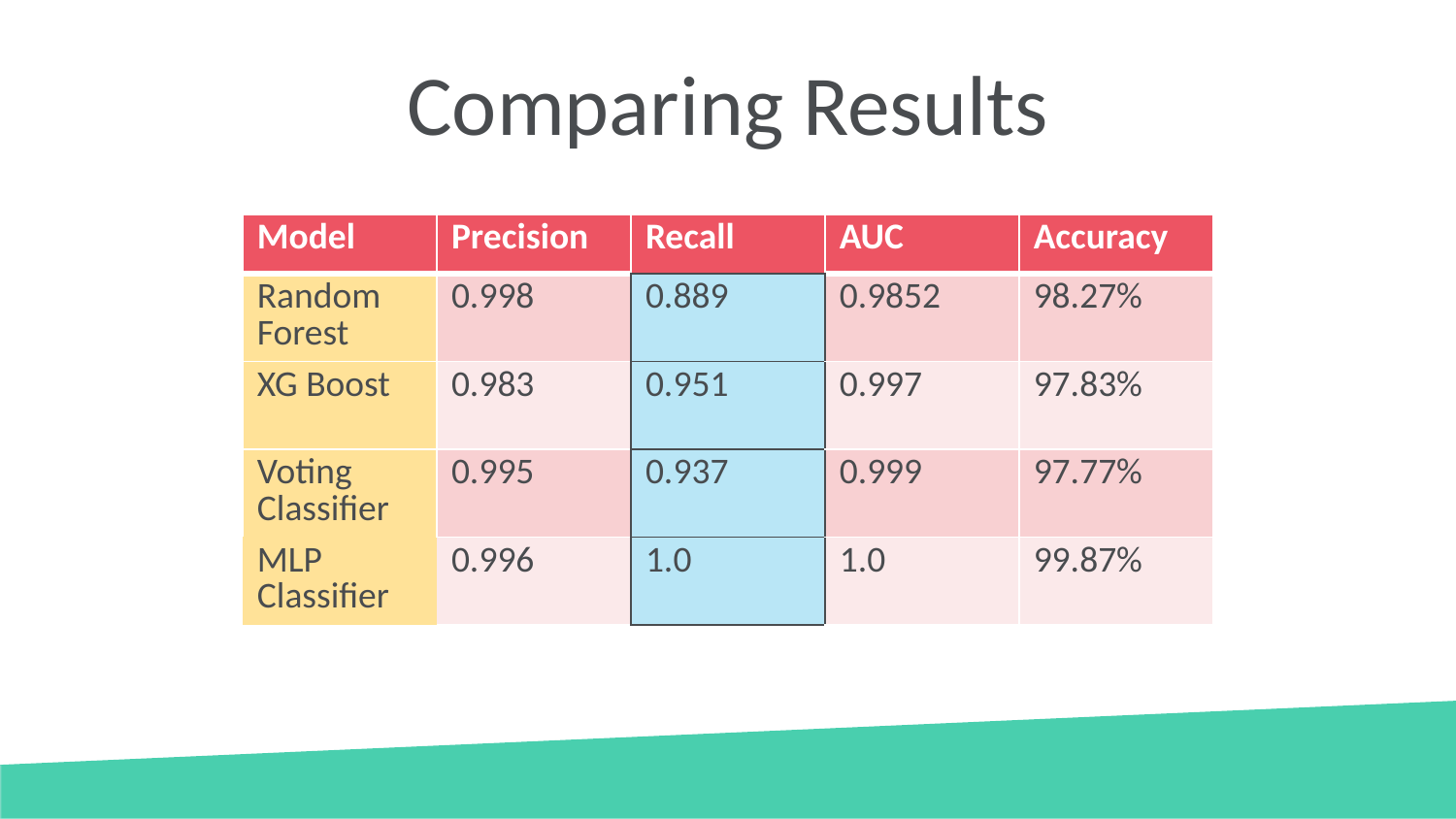

# Comparing Results
| Model | Precision | Recall | AUC | Accuracy |
| --- | --- | --- | --- | --- |
| Random Forest | 0.998 | 0.889 | 0.9852 | 98.27% |
| XG Boost | 0.983 | 0.951 | 0.997 | 97.83% |
| Voting Classifier | 0.995 | 0.937 | 0.999 | 97.77% |
| MLP Classifier | 0.996 | 1.0 | 1.0 | 99.87% |